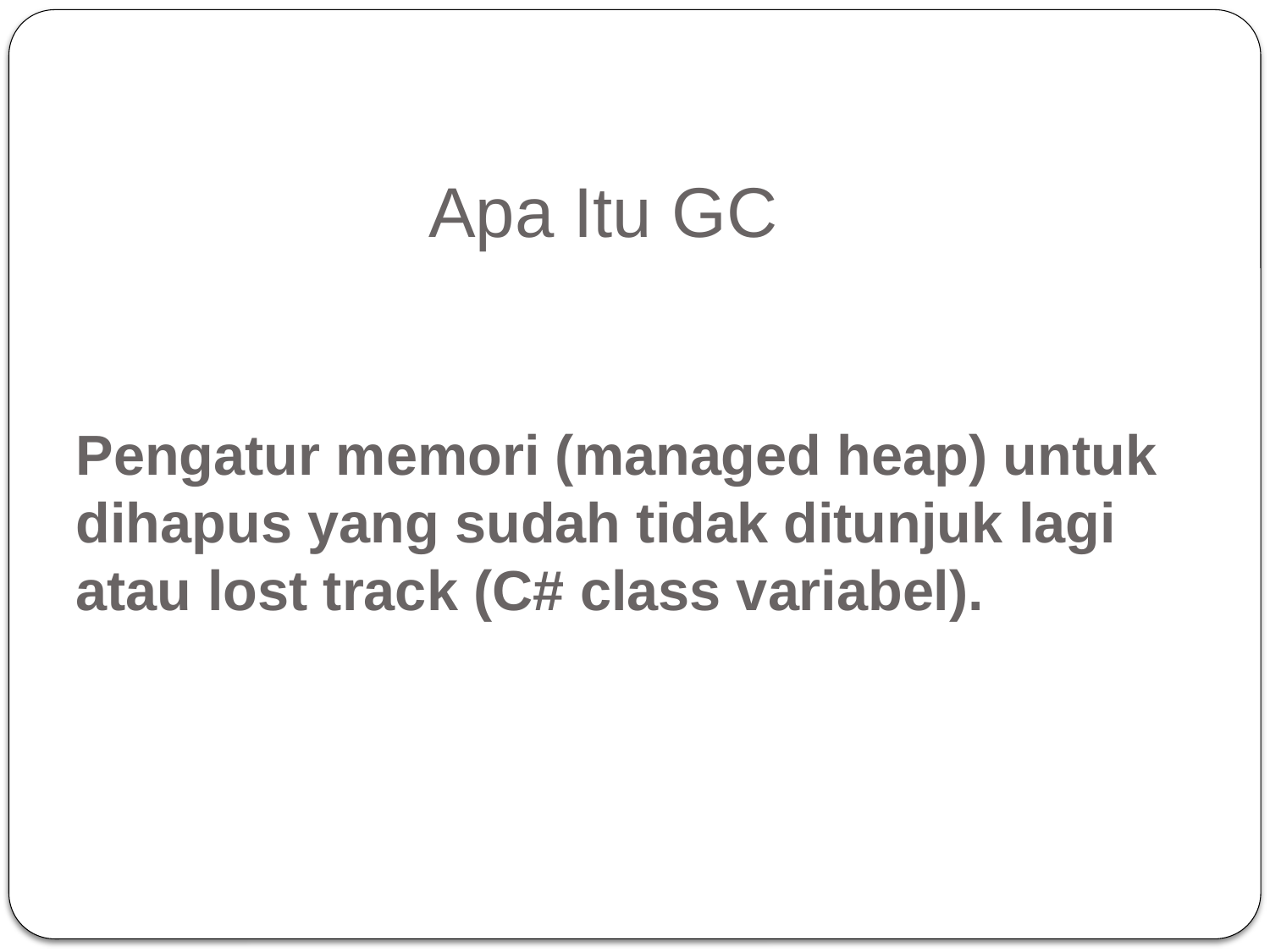

# Apa Itu GC
Pengatur memori (managed heap) untuk dihapus yang sudah tidak ditunjuk lagi atau lost track (C# class variabel).